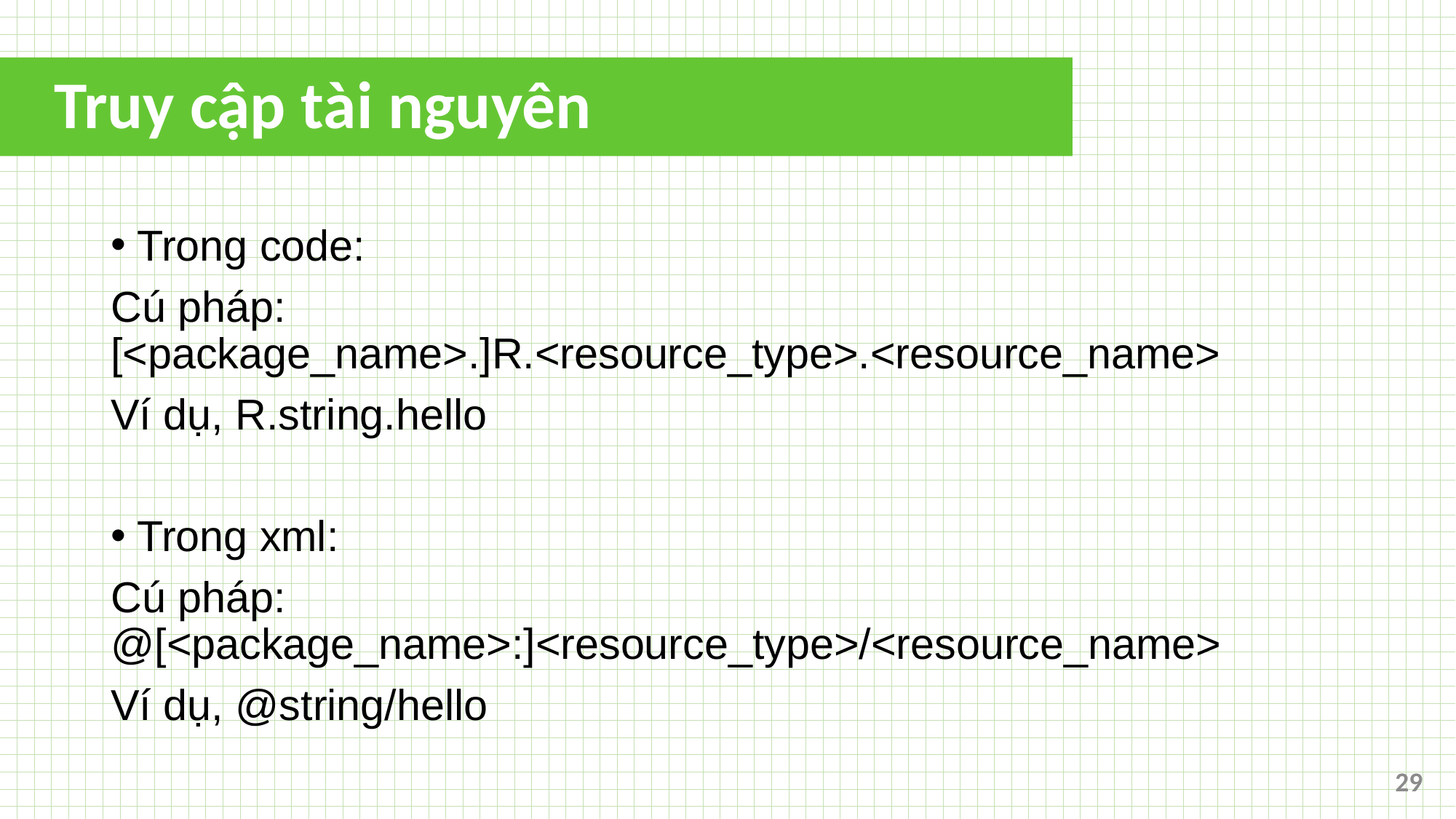

# Truy cập tài nguyên
Trong code:
Cú pháp: [<package_name>.]R.<resource_type>.<resource_name>
Ví dụ, R.string.hello

Trong xml:
Cú pháp: @[<package_name>:]<resource_type>/<resource_name>
Ví dụ, @string/hello
29